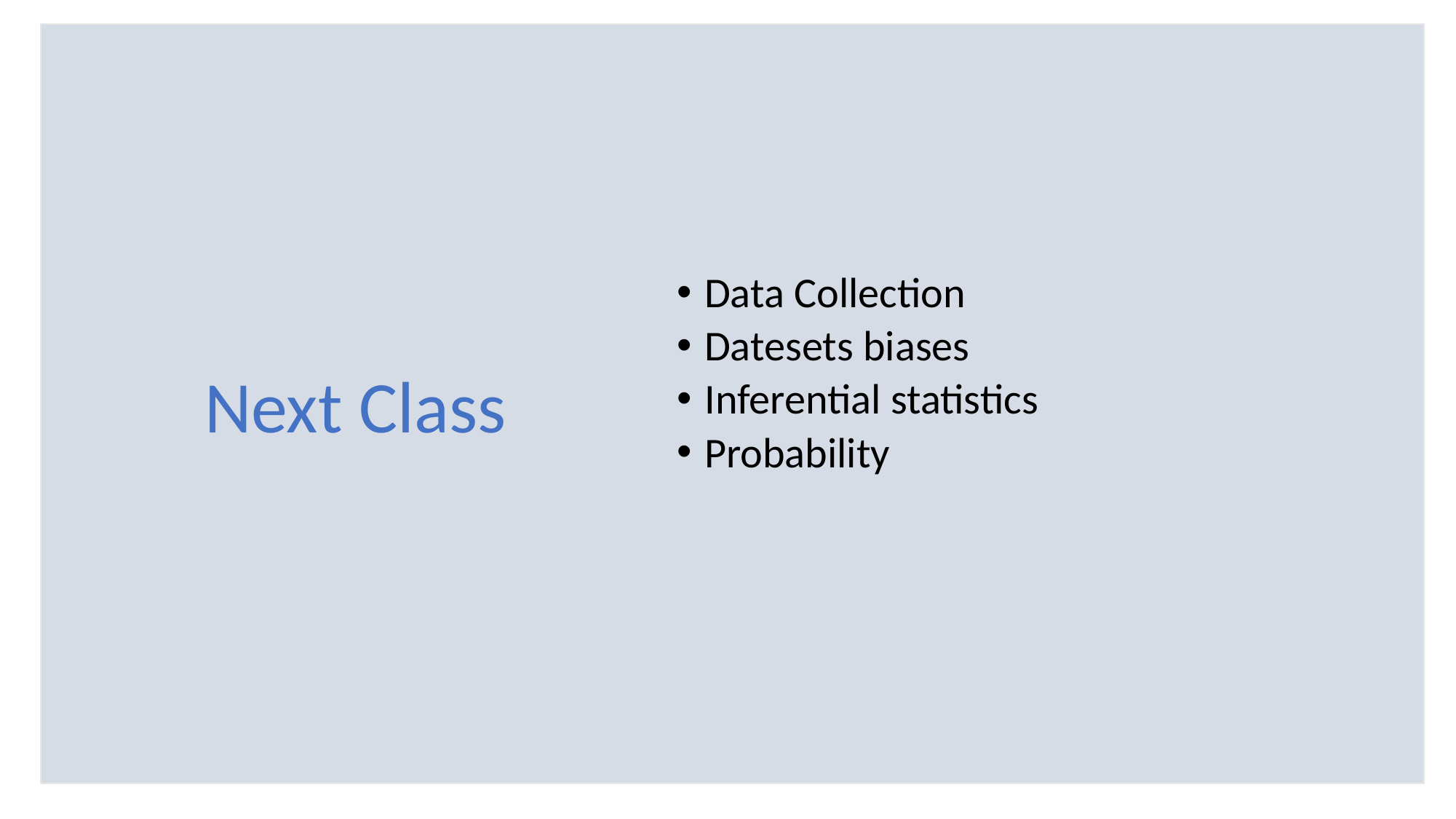

Data Collection
Datesets biases
Inferential statistics
Probability

# Next Class